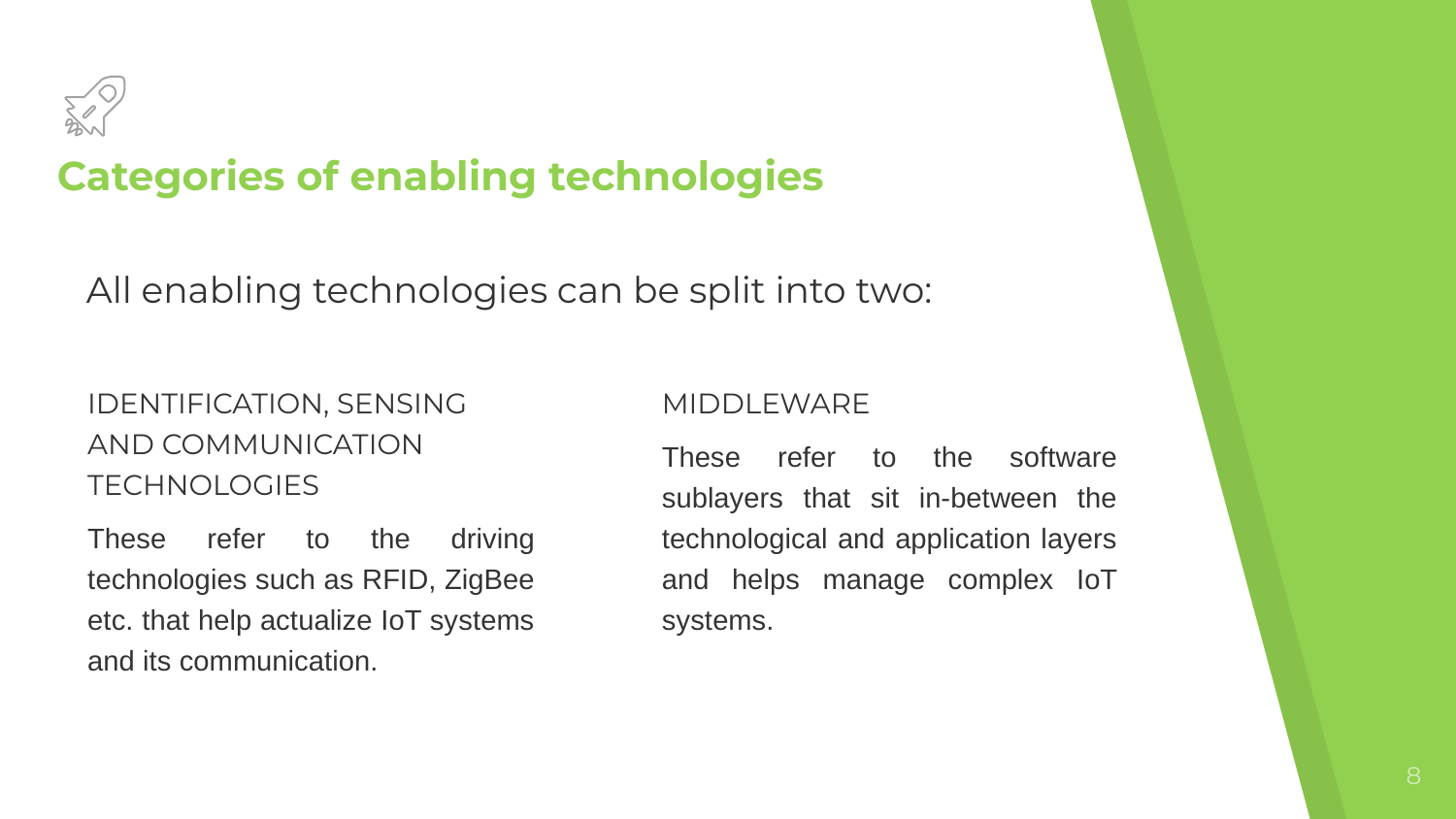

# Categories of enabling technologies
All enabling technologies can be split into two:
MIDDLEWARE
These refer to the software sublayers that sit in-between the technological and application layers and helps manage complex IoT systems.
IDENTIFICATION, SENSING AND COMMUNICATION TECHNOLOGIES
These refer to the driving technologies such as RFID, ZigBee etc. that help actualize IoT systems and its communication.

8